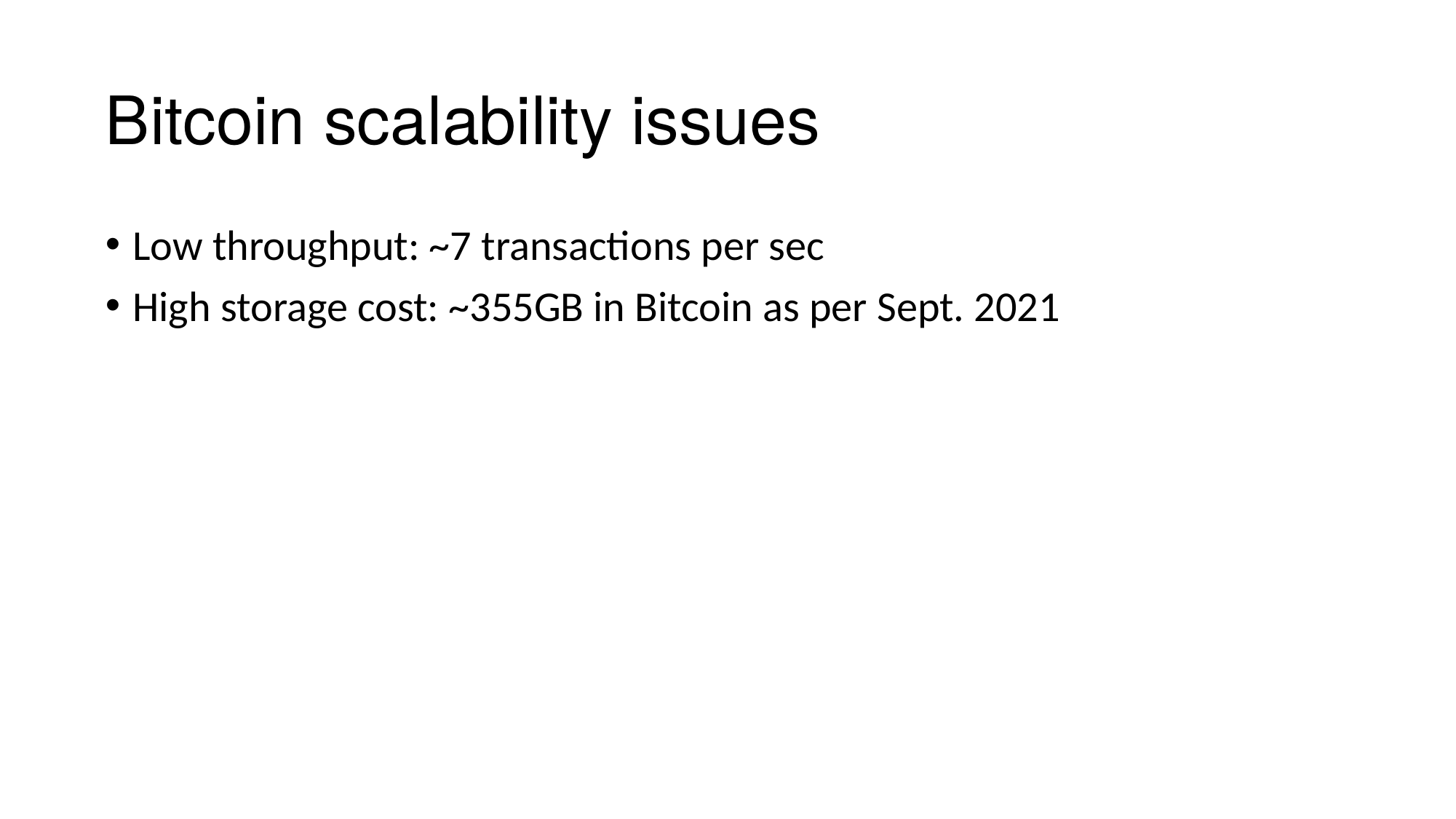

# Bitcoin scalability issues
Low throughput: ~7 transactions per sec
High storage cost: ~355GB in Bitcoin as per Sept. 2021
5